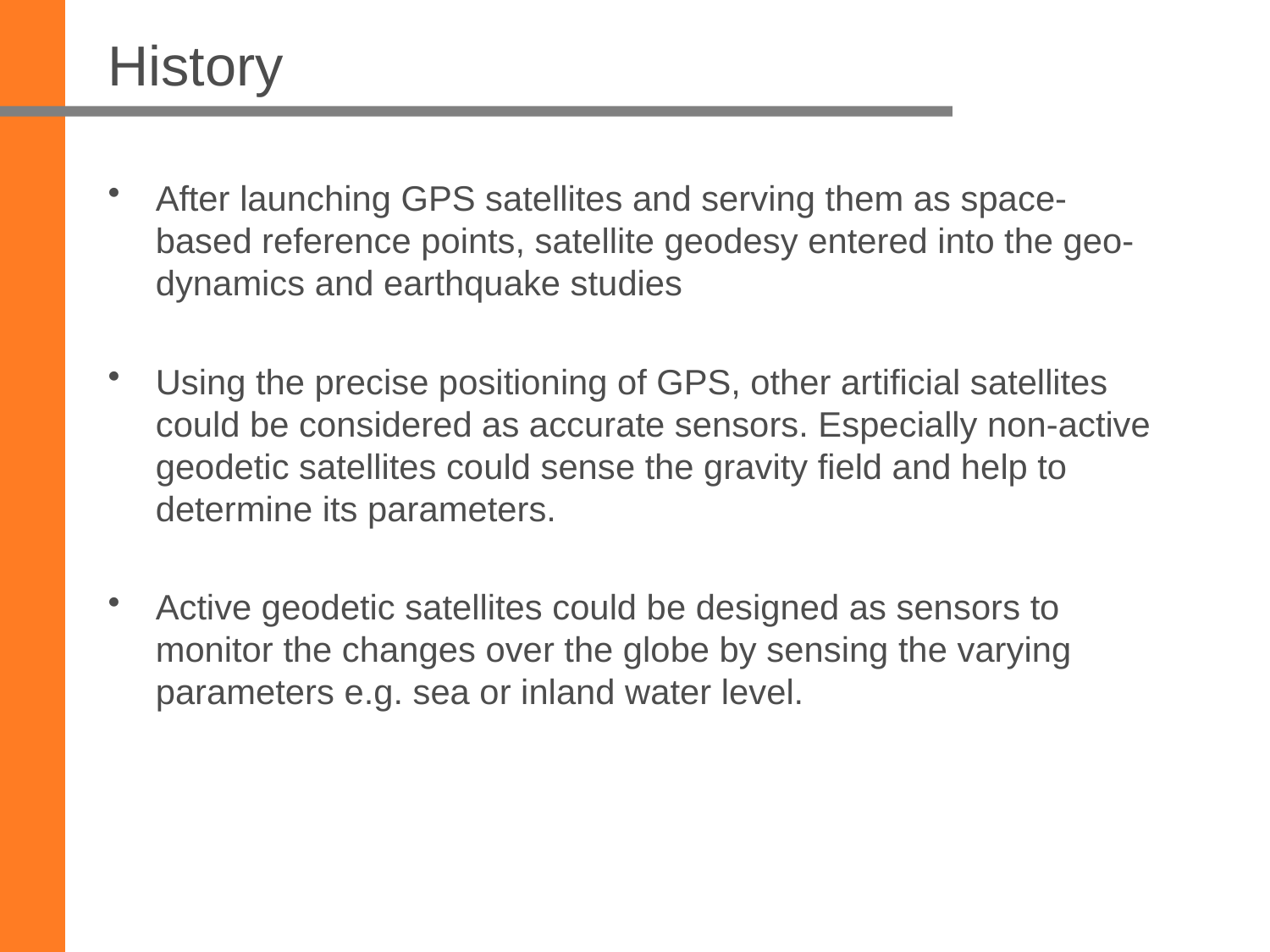

# History
After launching GPS satellites and serving them as space-based reference points, satellite geodesy entered into the geo-dynamics and earthquake studies

Using the precise positioning of GPS, other artificial satellites could be considered as accurate sensors. Especially non-active geodetic satellites could sense the gravity field and help to determine its parameters.

Active geodetic satellites could be designed as sensors to monitor the changes over the globe by sensing the varying parameters e.g. sea or inland water level.